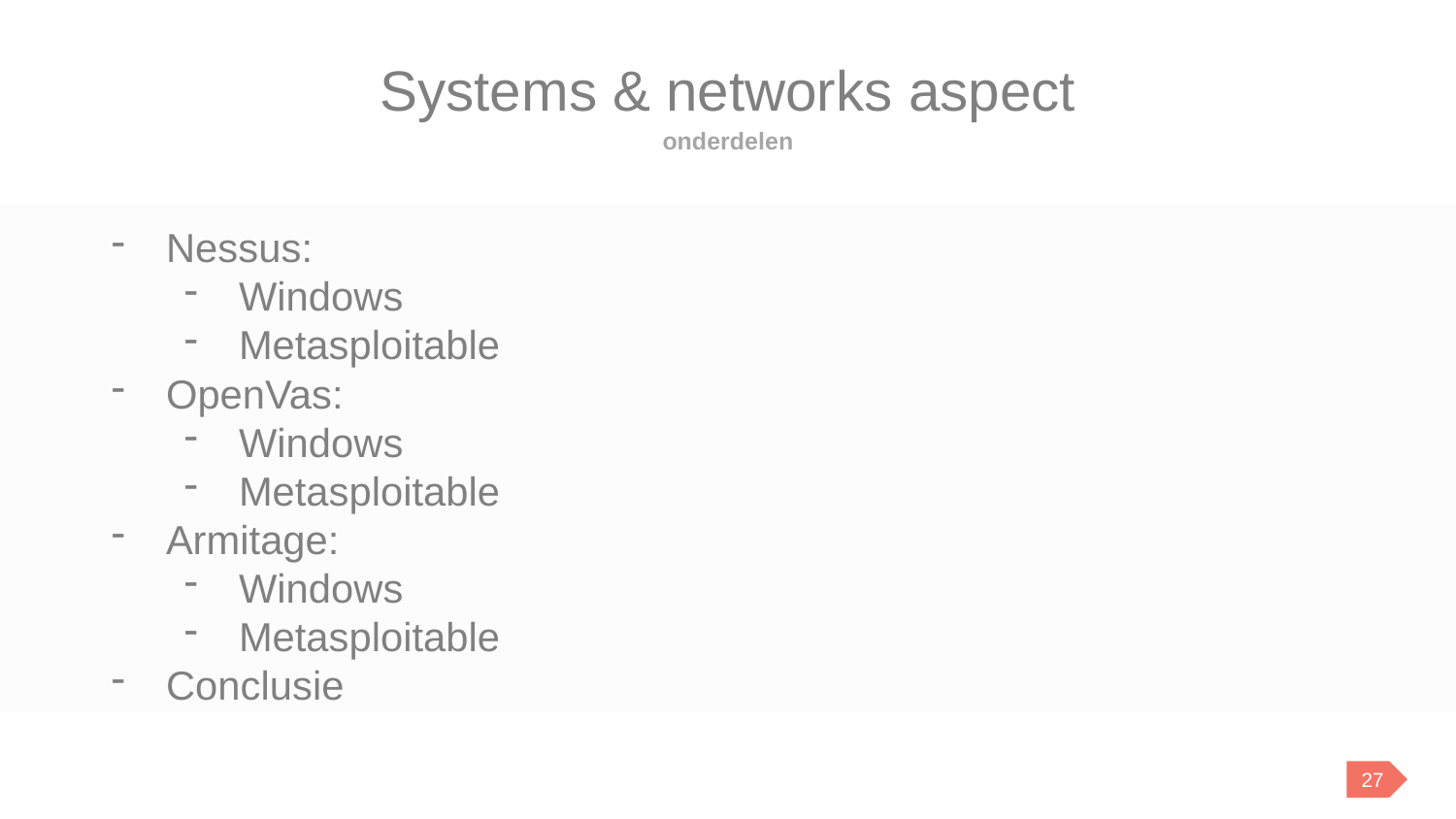

# Systems & networks aspect
onderdelen

Nessus:
Windows
Metasploitable
OpenVas:
Windows
Metasploitable
Armitage:
Windows
Metasploitable
Conclusie

27